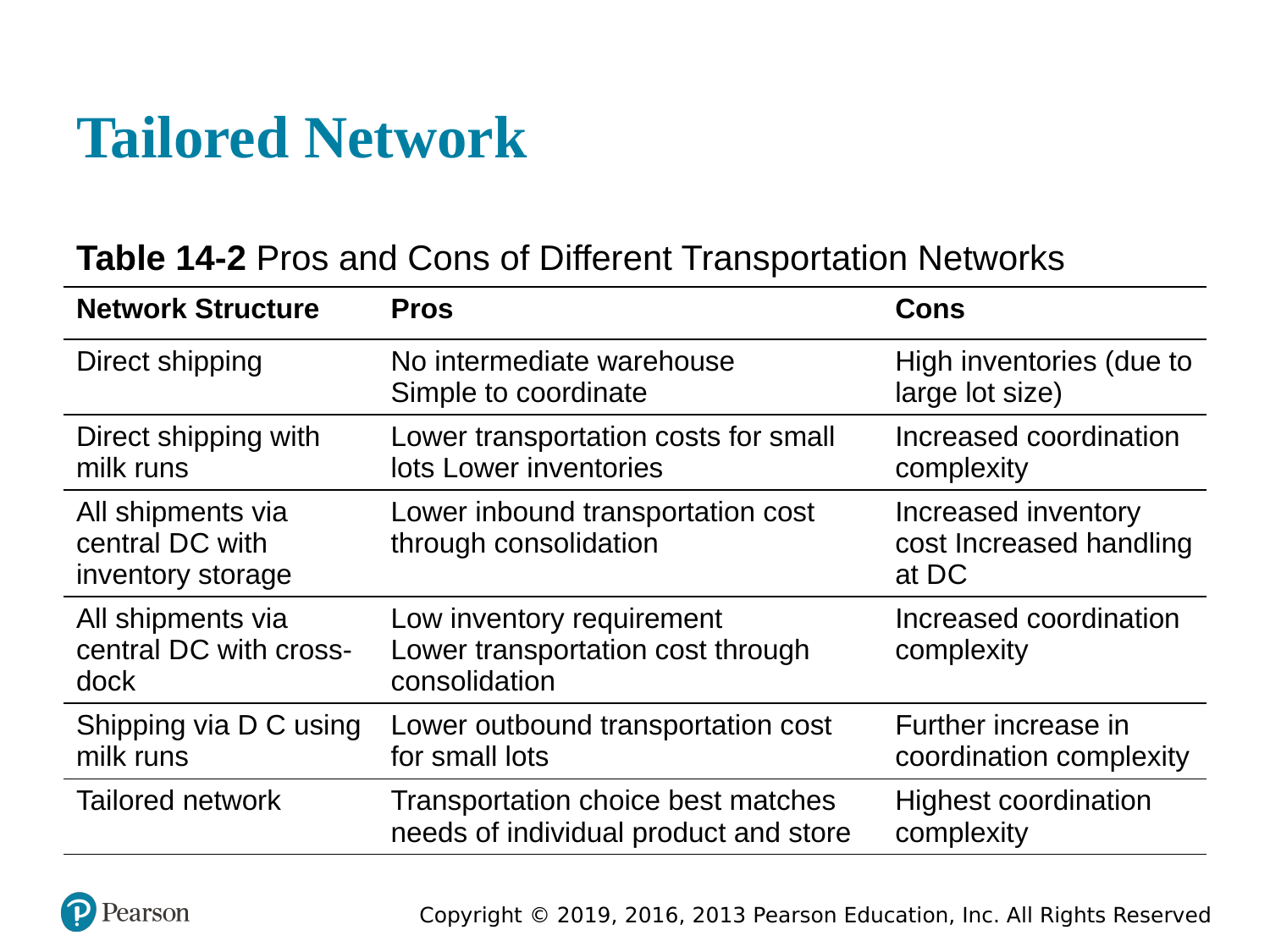

# Tailored Network
Table 14-2 Pros and Cons of Different Transportation Networks
| Network Structure | Pros | Cons |
| --- | --- | --- |
| Direct shipping | No intermediate warehouse Simple to coordinate | High inventories (due to large lot size) |
| Direct shipping with milk runs | Lower transportation costs for small lots Lower inventories | Increased coordination complexity |
| All shipments via central D C with inventory storage | Lower inbound transportation cost through consolidation | Increased inventory cost Increased handling at D C |
| All shipments via central D C with cross-dock | Low inventory requirement Lower transportation cost through consolidation | Increased coordination complexity |
| Shipping via D C using milk runs | Lower outbound transportation cost for small lots | Further increase in coordination complexity |
| Tailored network | Transportation choice best matches needs of individual product and store | Highest coordination complexity |